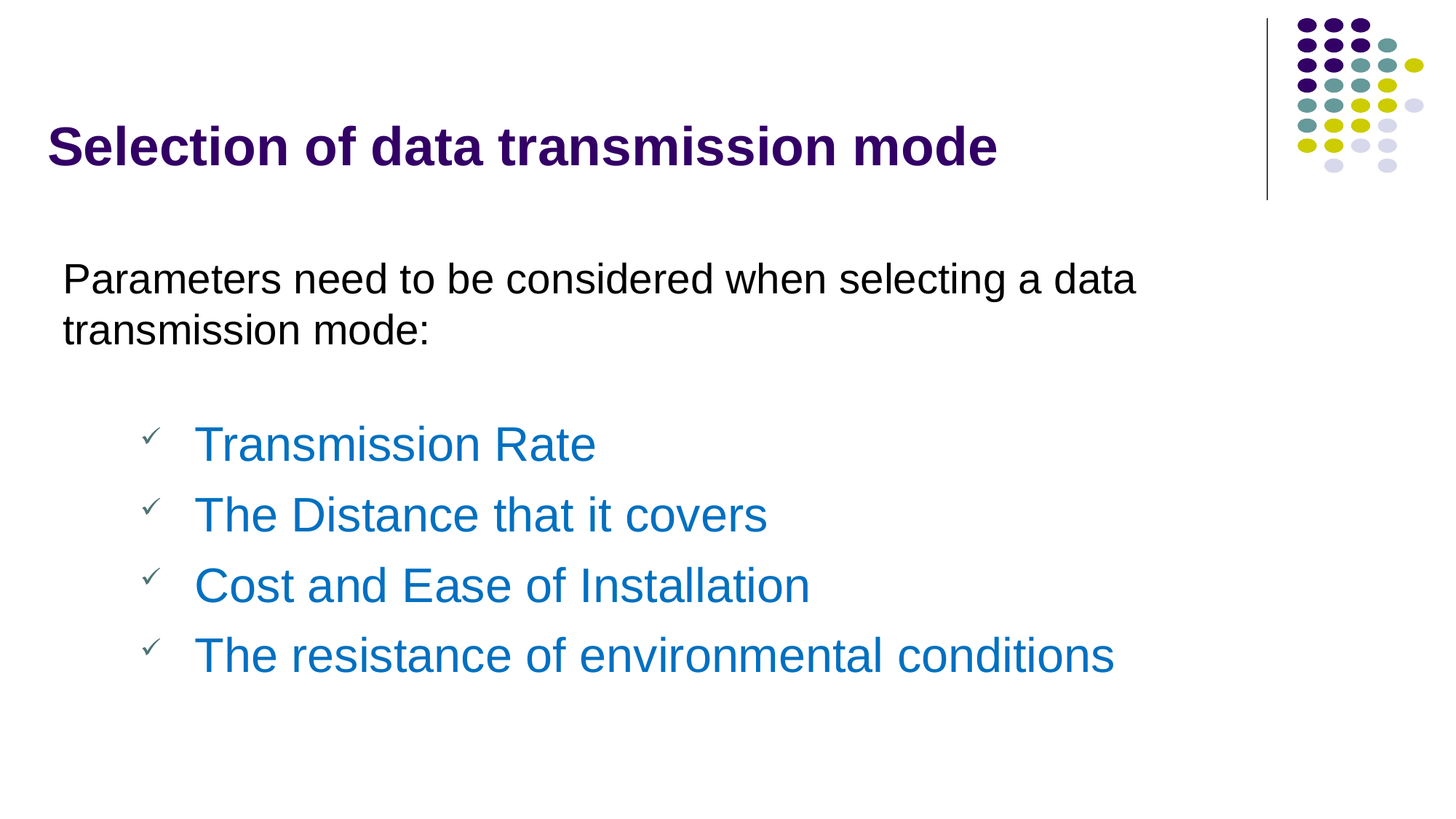

# Selection of data transmission mode
Parameters need to be considered when selecting a data transmission mode:

Transmission Rate
The Distance that it covers
Cost and Ease of Installation
The resistance of environmental conditions